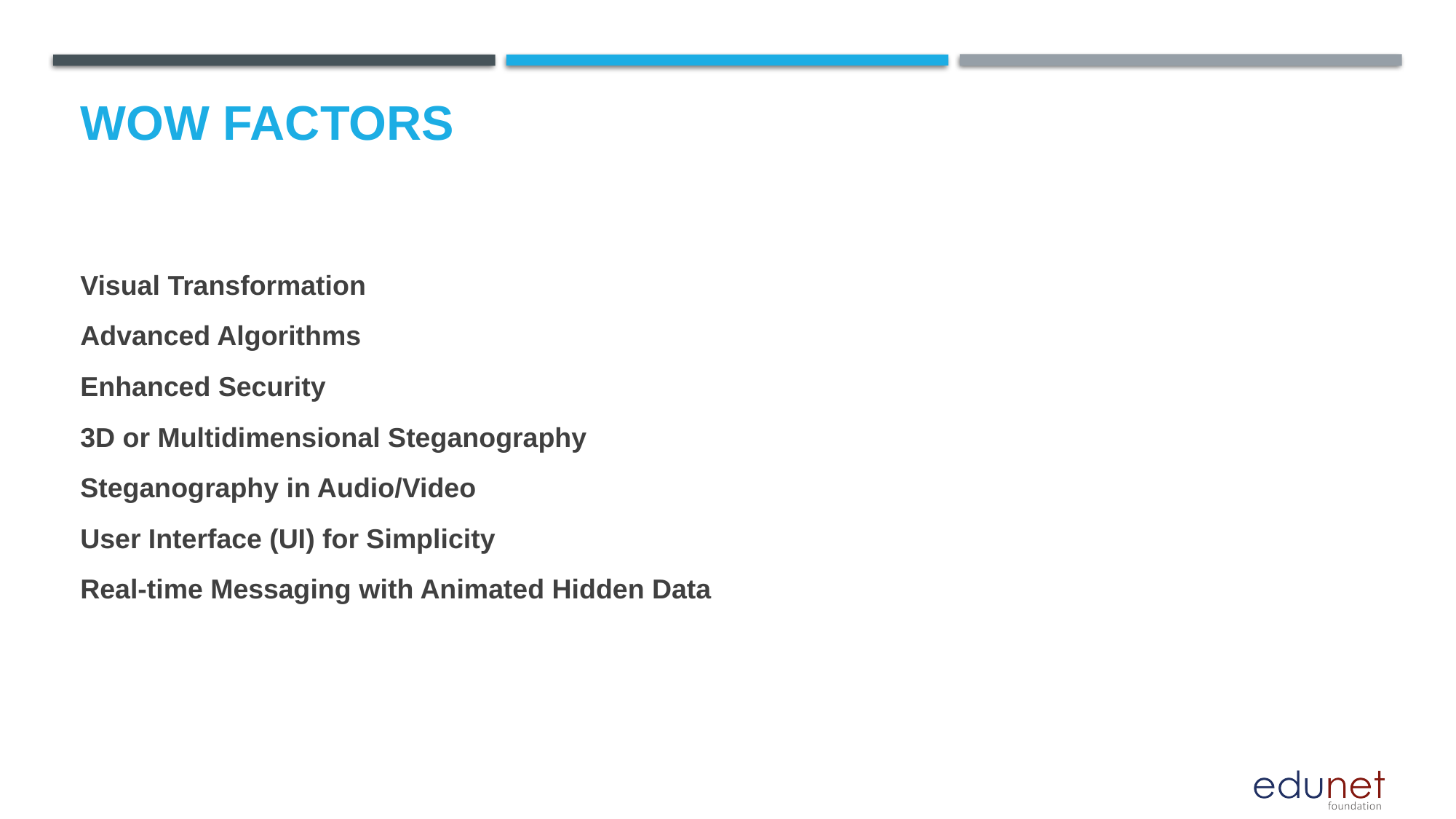

# Wow factors
Visual Transformation
Advanced Algorithms
Enhanced Security
3D or Multidimensional Steganography
Steganography in Audio/Video
User Interface (UI) for Simplicity
Real-time Messaging with Animated Hidden Data